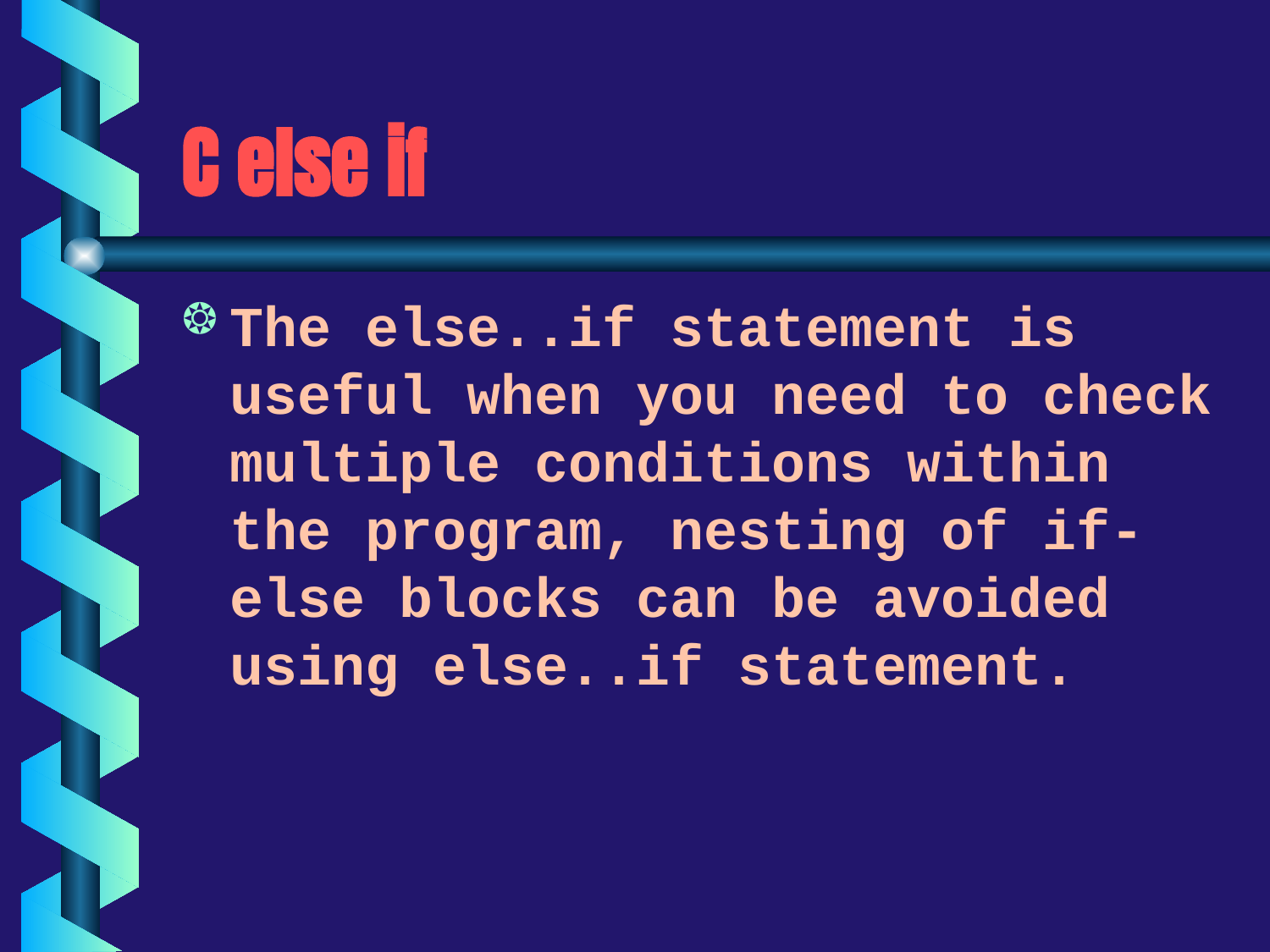

# C else if
The else..if statement is useful when you need to check multiple conditions within the program, nesting of if-else blocks can be avoided using else..if statement.